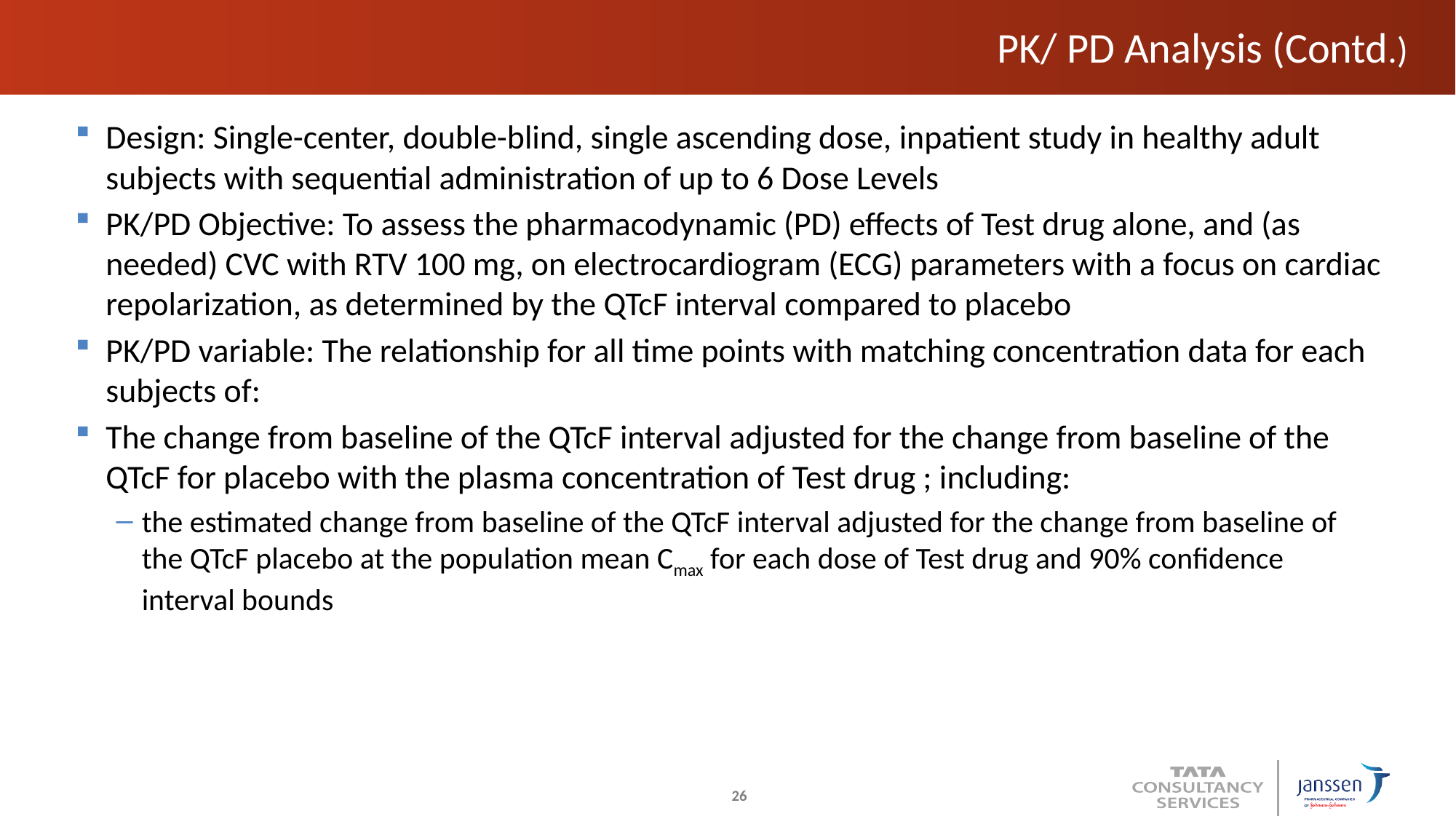

# PK/ PD Analysis (Contd.)
Design: Single-center, double-blind, single ascending dose, inpatient study in healthy adult subjects with sequential administration of up to 6 Dose Levels
PK/PD Objective: To assess the pharmacodynamic (PD) effects of Test drug alone, and (as needed) CVC with RTV 100 mg, on electrocardiogram (ECG) parameters with a focus on cardiac repolarization, as determined by the QTcF interval compared to placebo
PK/PD variable: The relationship for all time points with matching concentration data for each subjects of:
The change from baseline of the QTcF interval adjusted for the change from baseline of the QTcF for placebo with the plasma concentration of Test drug ; including:
the estimated change from baseline of the QTcF interval adjusted for the change from baseline of the QTcF placebo at the population mean Cmax for each dose of Test drug and 90% confidence interval bounds